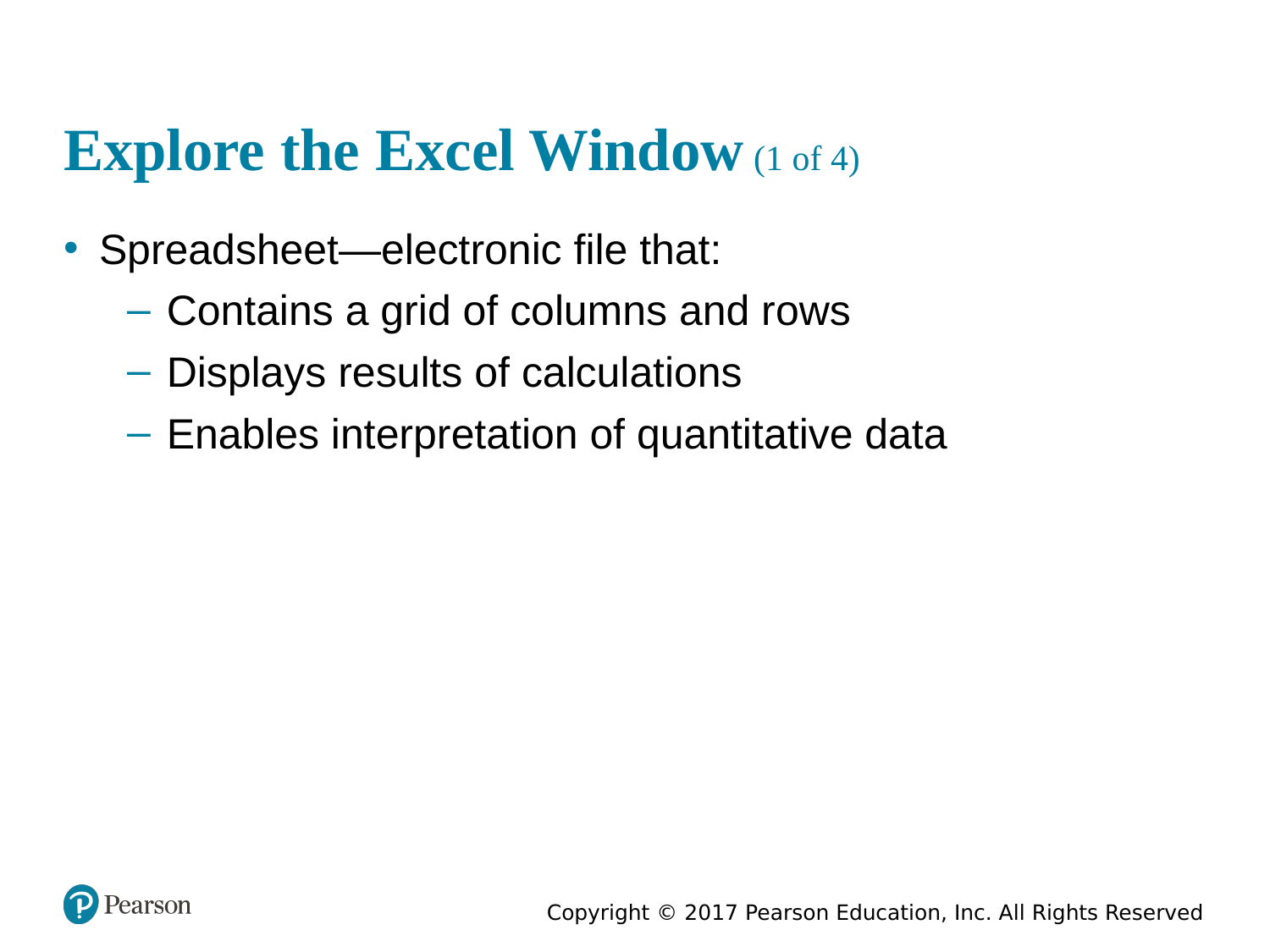

# Explore the Excel Window (1 of 4)
Spreadsheet—electronic file that:
Contains a grid of columns and rows
Displays results of calculations
Enables interpretation of quantitative data